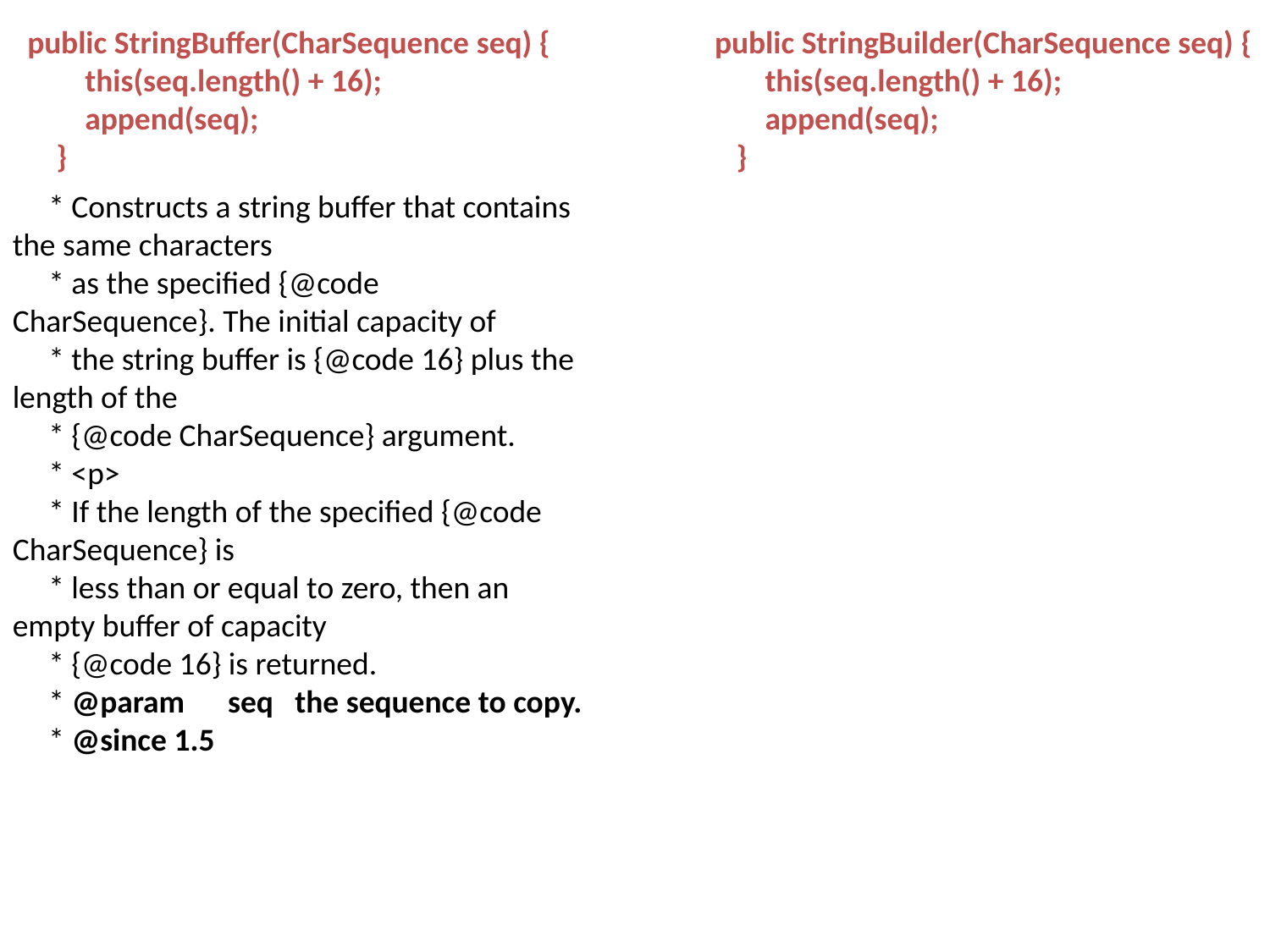

public StringBuilder(CharSequence seq) {
        this(seq.length() + 16);
        append(seq);
    }
public StringBuffer(CharSequence seq) {
        this(seq.length() + 16);
        append(seq);
    }
     * Constructs a string buffer that contains the same characters
     * as the specified {@code CharSequence}. The initial capacity of
     * the string buffer is {@code 16} plus the length of the
     * {@code CharSequence} argument.
     * <p>
     * If the length of the specified {@code CharSequence} is
     * less than or equal to zero, then an empty buffer of capacity
     * {@code 16} is returned.
     * @param      seq   the sequence to copy.
     * @since 1.5